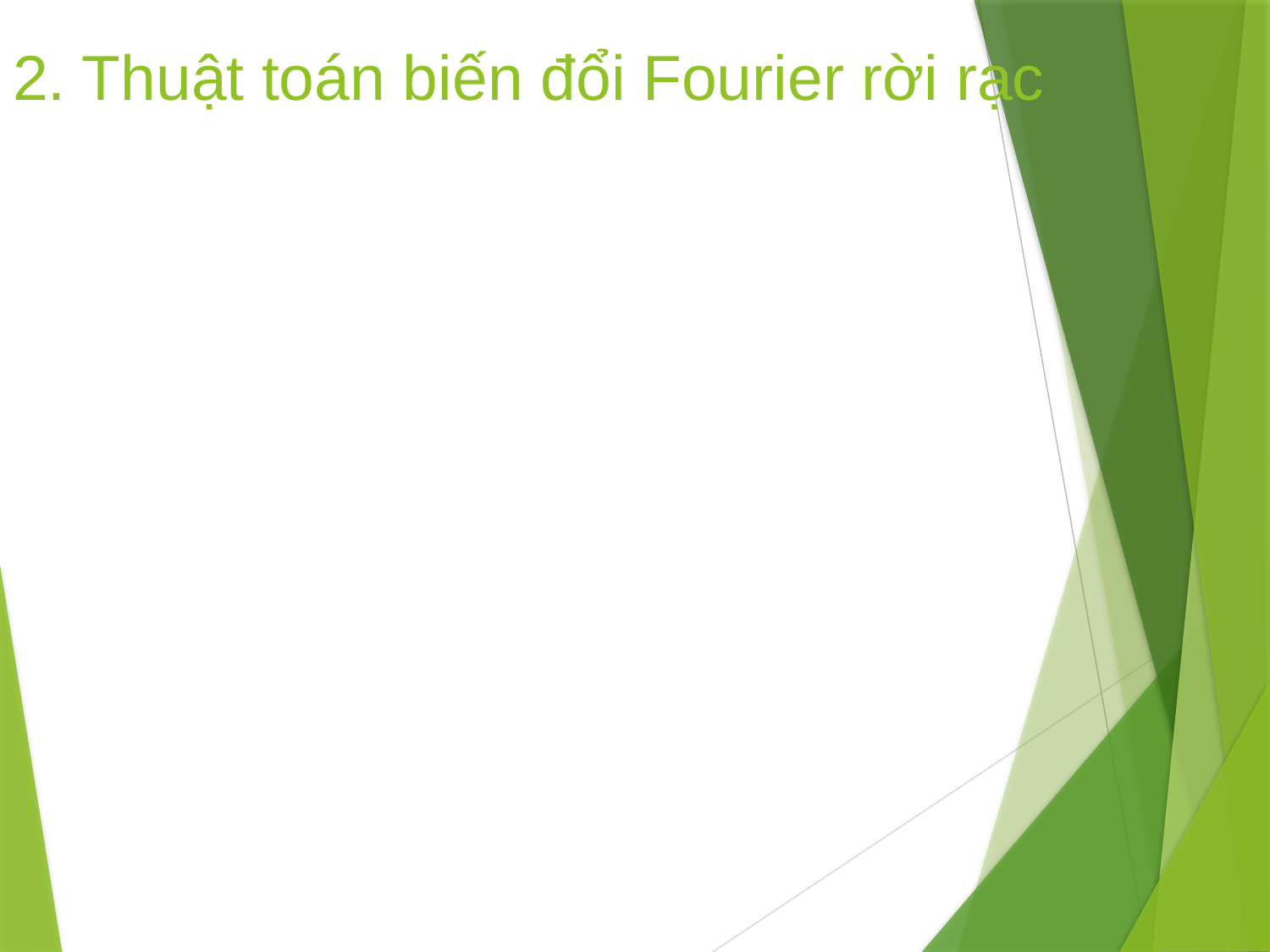

# 2. Thuật toán biến đổi Fourier rời rạc